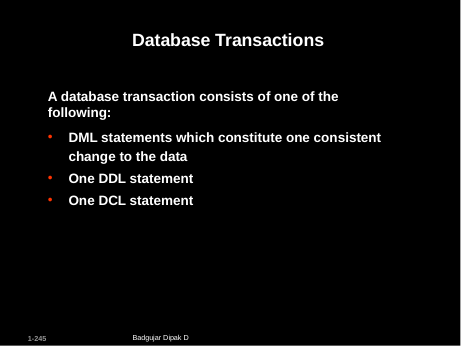

# Database Transactions
A database transaction consists of one of the  following:
DML statements which constitute one consistent  change to the data
One DDL statement
One DCL statement
Badgujar Dipak D
1-245